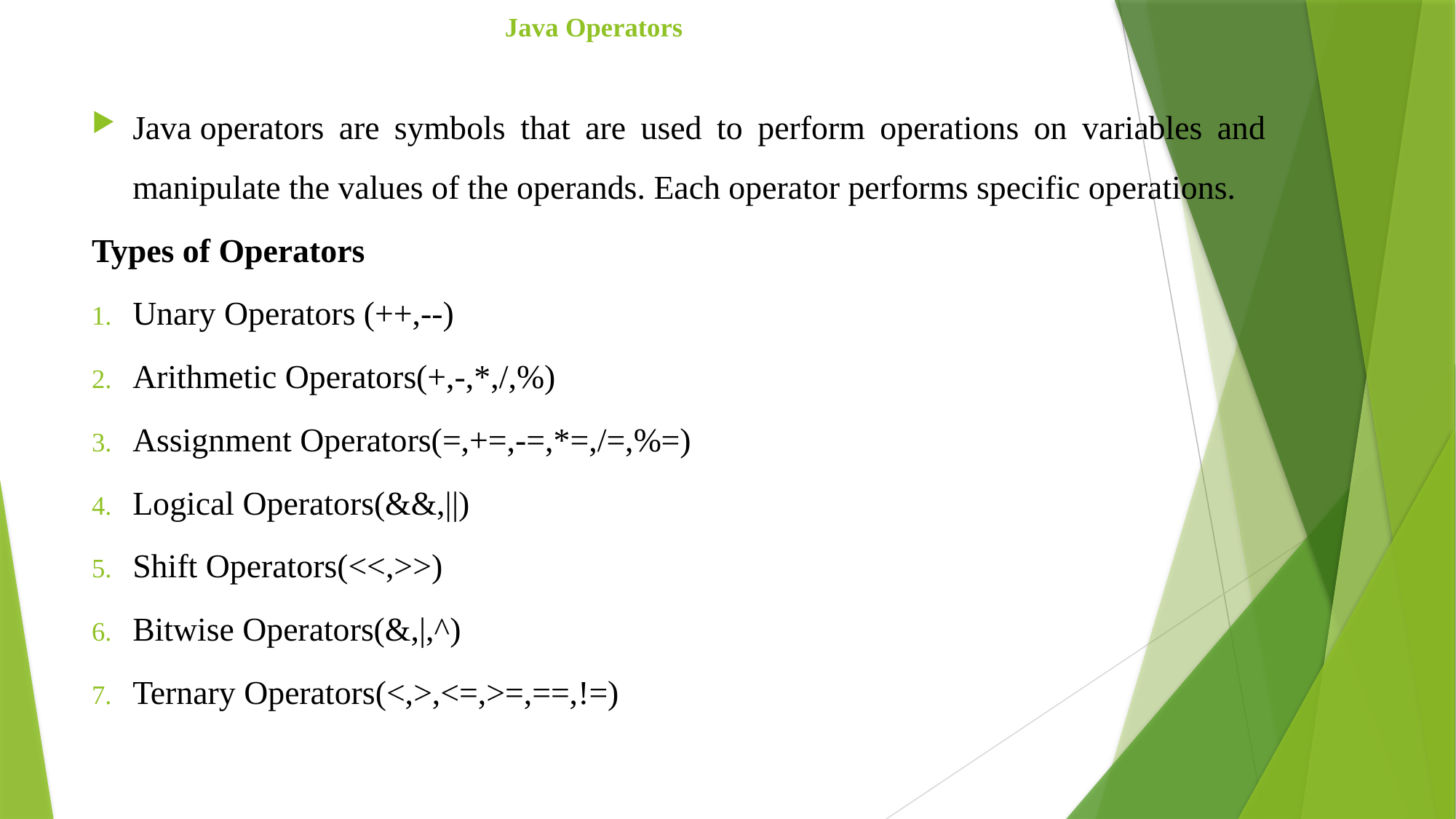

# Java Operators
Java operators are symbols that are used to perform operations on variables and manipulate the values of the operands. Each operator performs specific operations.
Types of Operators
Unary Operators (++,--)
Arithmetic Operators(+,-,*,/,%)
Assignment Operators(=,+=,-=,*=,/=,%=)
Logical Operators(&&,||)
Shift Operators(<<,>>)
Bitwise Operators(&,|,^)
Ternary Operators(<,>,<=,>=,==,!=)